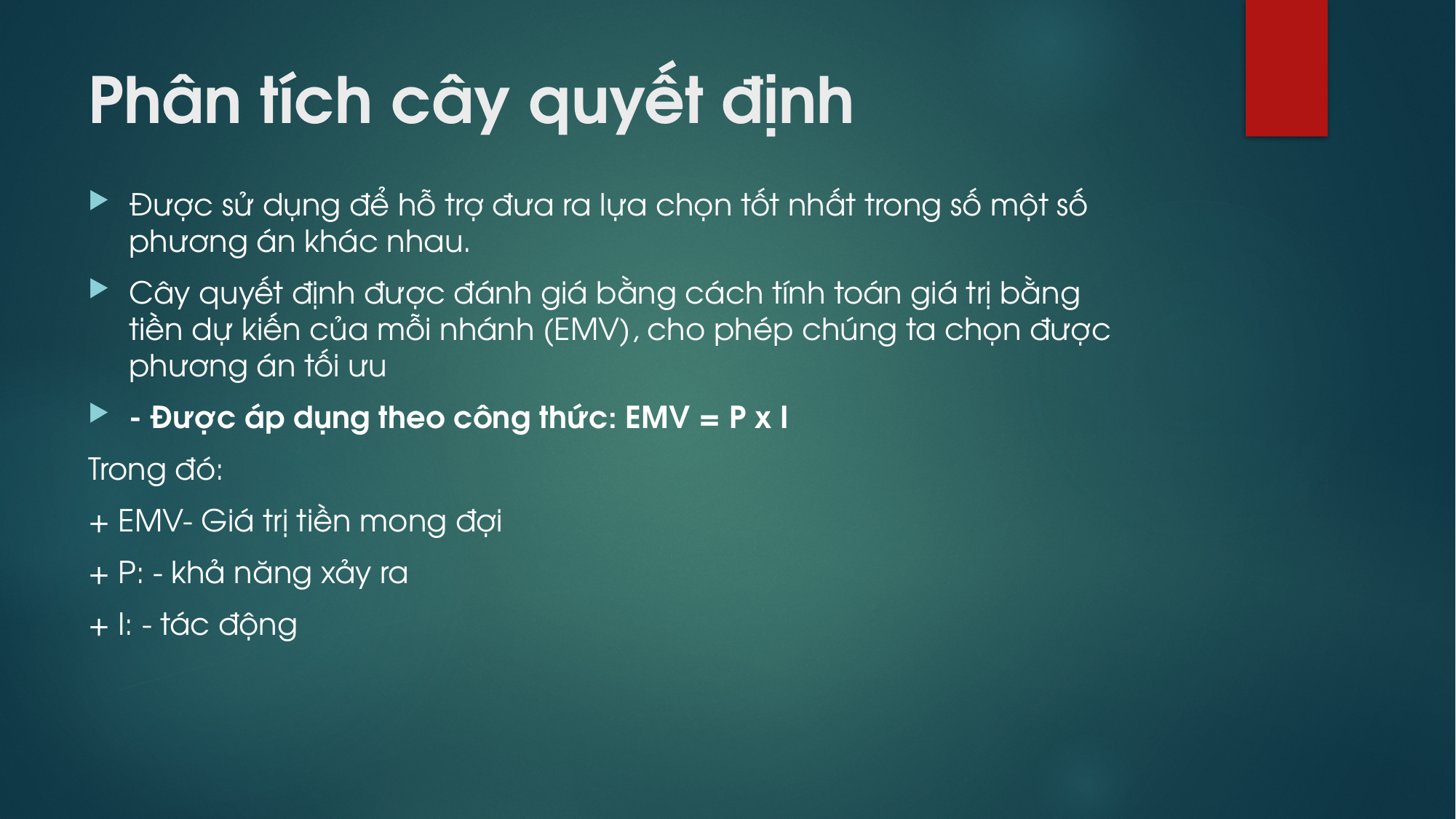

# Phân tích cây quyết định
Được sử dụng để hỗ trợ đưa ra lựa chọn tốt nhất trong số một số phương án khác nhau.
Cây quyết định được đánh giá bằng cách tính toán giá trị bằng tiền dự kiến ​​của mỗi nhánh (EMV), cho phép chúng ta chọn được phương án tối ưu
- Được áp dụng theo công thức: EMV = P x I
Trong đó:
+ EMV- Giá trị tiền mong đợi
+ P: - khả năng xảy ra
+ I: - tác động